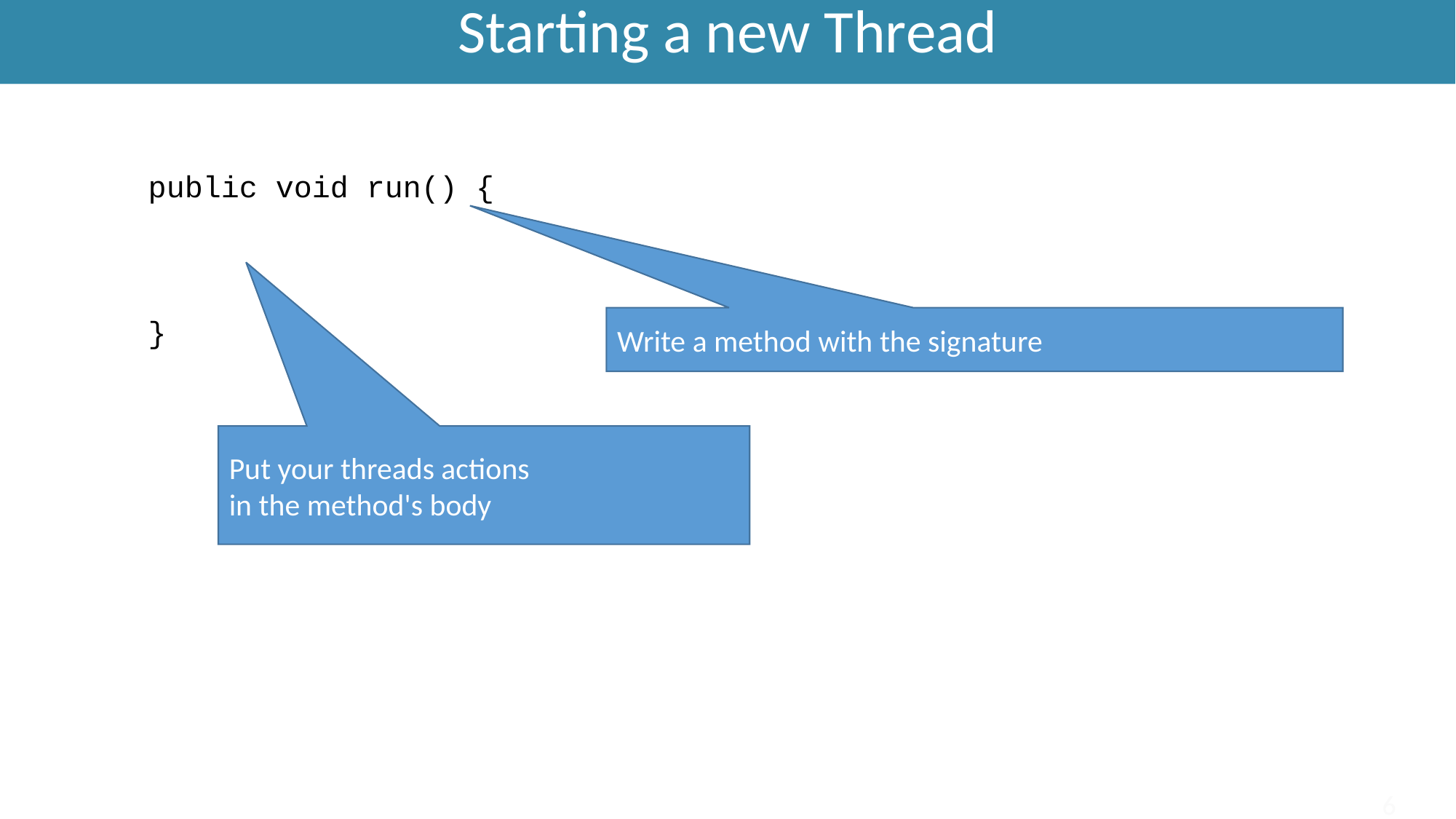

Multi-Threading

Starting a new Thread

# Multi-Threading

  public void run() {

  }

Write a method with the signature
Put your threads actions
in the method's body